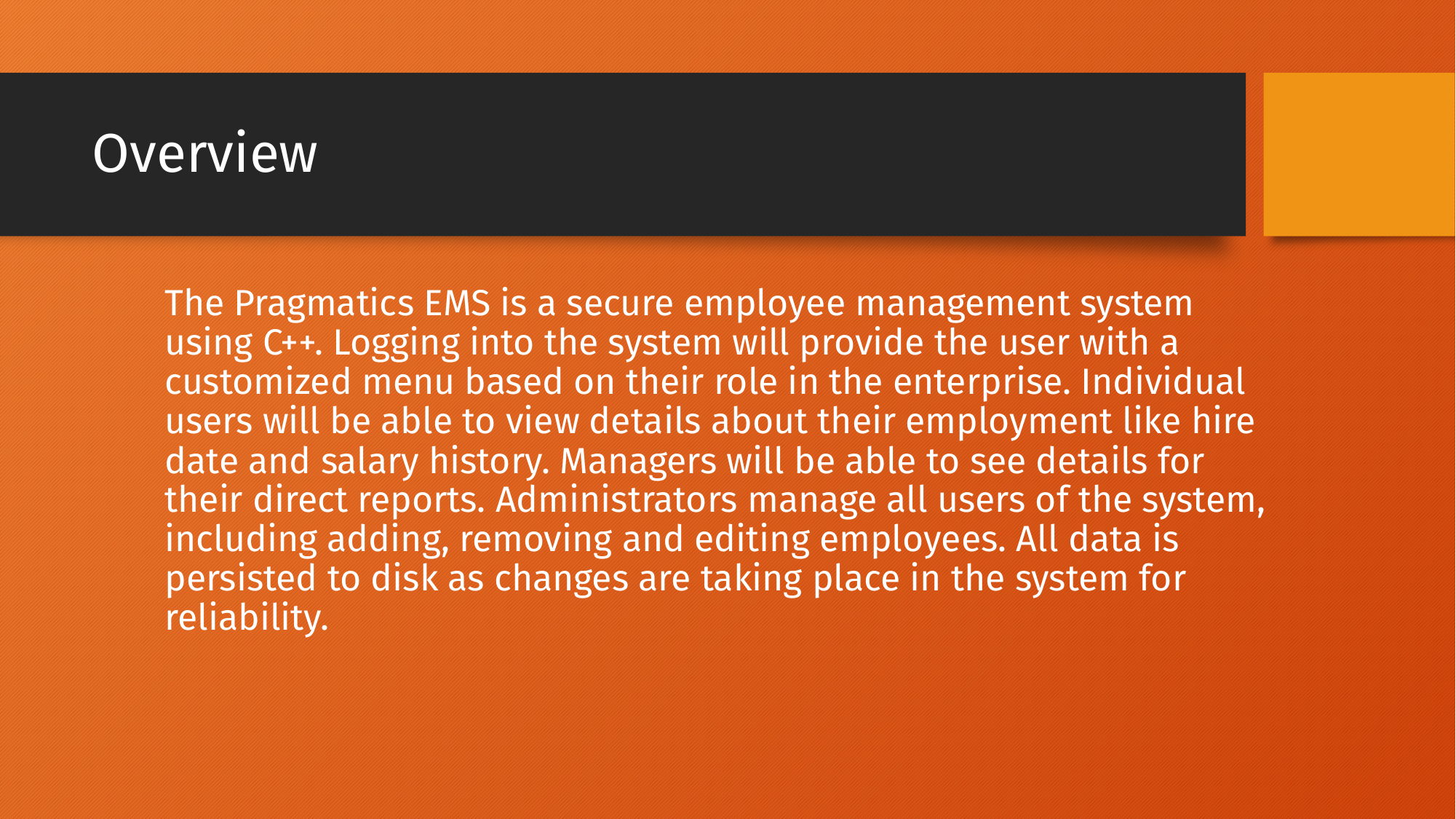

# Overview
The Pragmatics EMS is a secure employee management system using C++. Logging into the system will provide the user with a customized menu based on their role in the enterprise. Individual users will be able to view details about their employment like hire date and salary history. Managers will be able to see details for their direct reports. Administrators manage all users of the system, including adding, removing and editing employees. All data is persisted to disk as changes are taking place in the system for reliability.